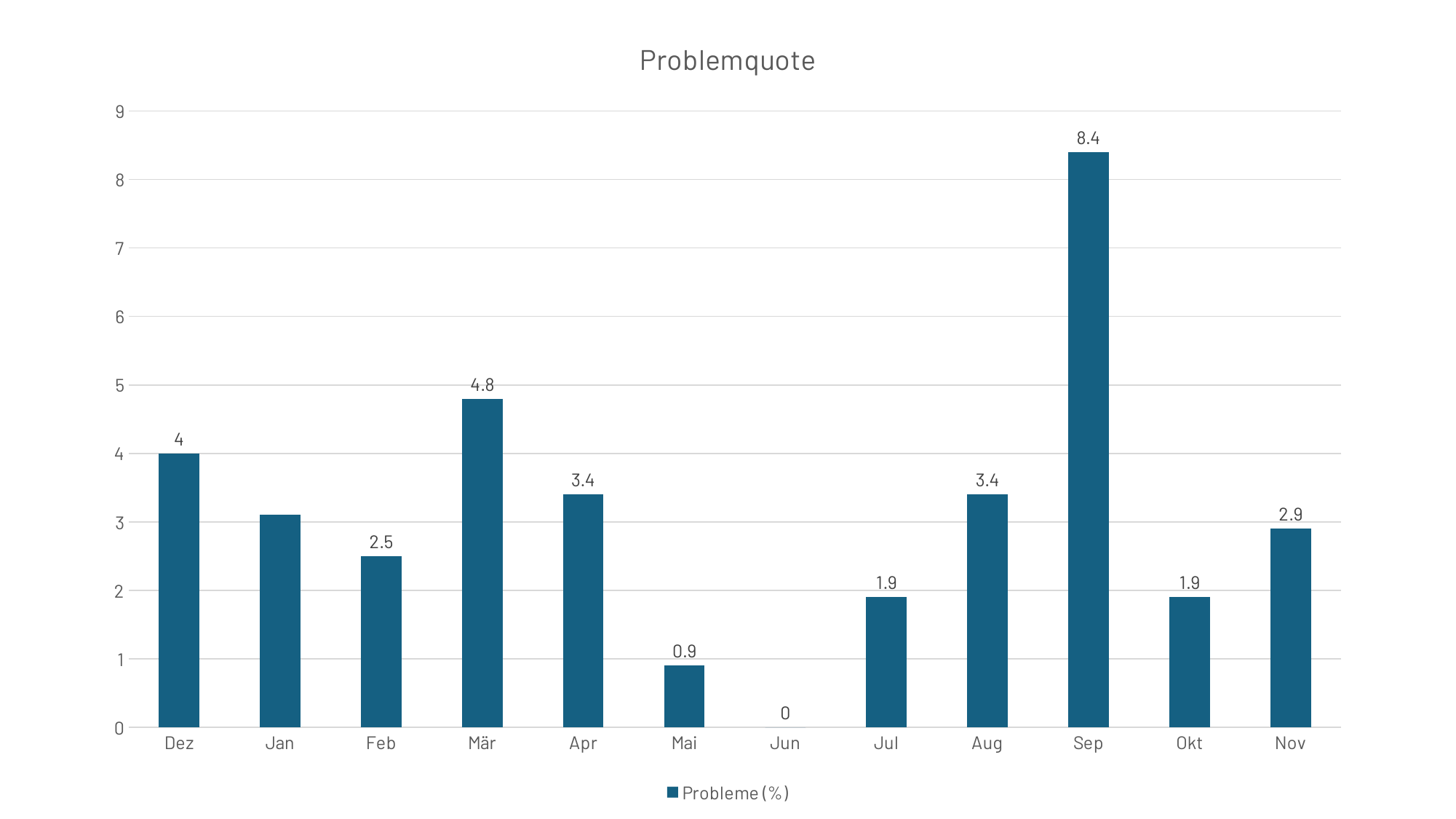

### Chart: Problemquote

| Category | Probleme (%) |
|---|---|
| Dez | 4.0 |
| Jan | 3.1 |
| Feb | 2.5 |
| Mär | 4.8 |
| Apr | 3.4 |
| Mai | 0.9 |
| Jun | 0.0 |
| Jul | 1.9 |
| Aug | 3.4 |
| Sep | 8.4 |
| Okt | 1.9 |
| Nov | 2.9 |